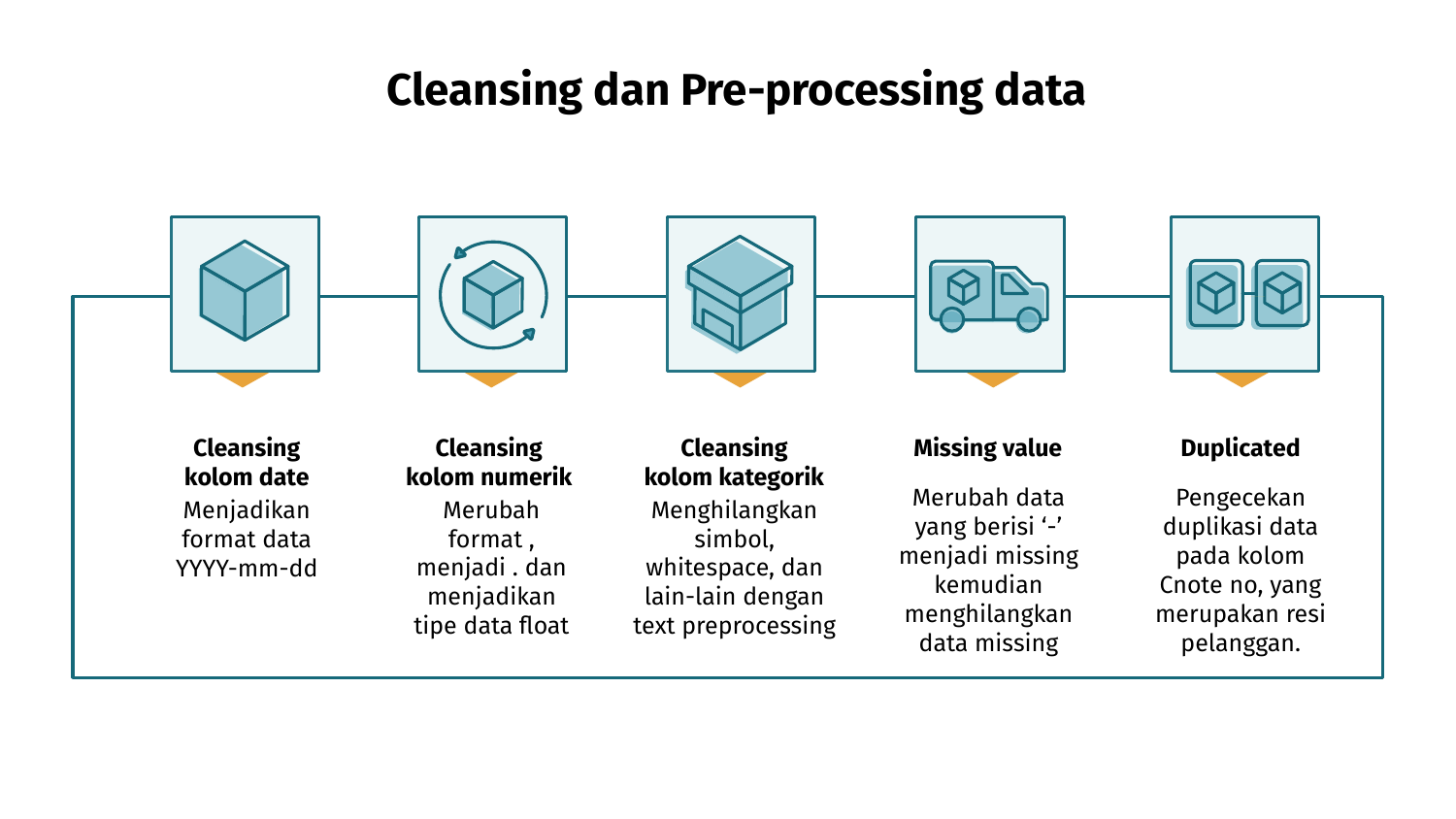

# Cleansing dan Pre-processing data

Cleansing kolom numerik
Cleansing kolom kategorik
Missing value
Duplicated
Cleansing kolom date
Pengecekan duplikasi data pada kolom Cnote no, yang merupakan resi pelanggan.
Merubah data yang berisi ‘-’ menjadi missing kemudian menghilangkan data missing
Merubah format , menjadi . dan menjadikan tipe data float
Menghilangkan simbol, whitespace, dan lain-lain dengan text preprocessing
Menjadikan format data YYYY-mm-dd